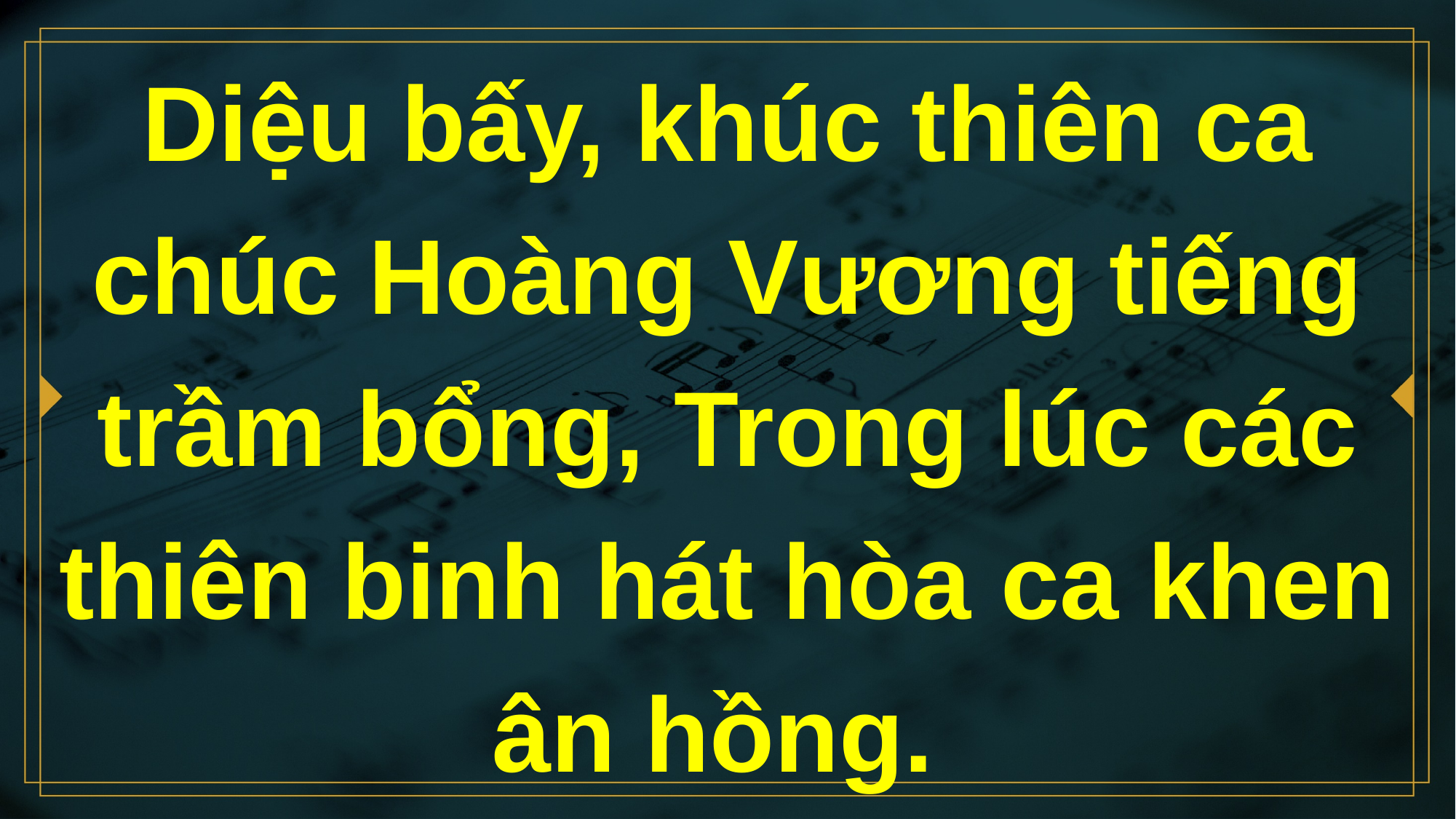

# Diệu bấy, khúc thiên ca chúc Hoàng Vương tiếng trầm bổng, Trong lúc các thiên binh hát hòa ca khen ân hồng.